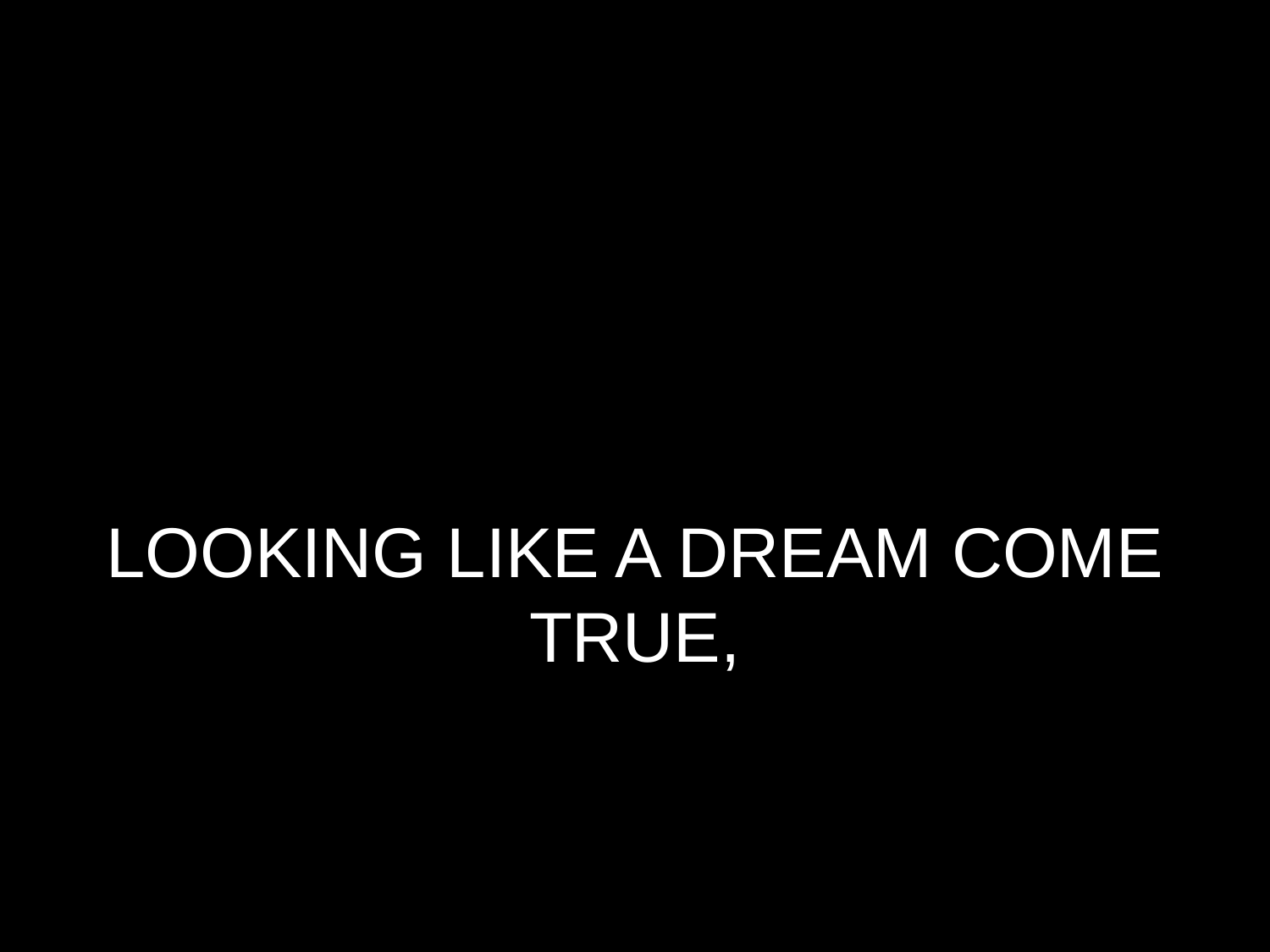

# LOOKING LIKE A DREAM COME TRUE,